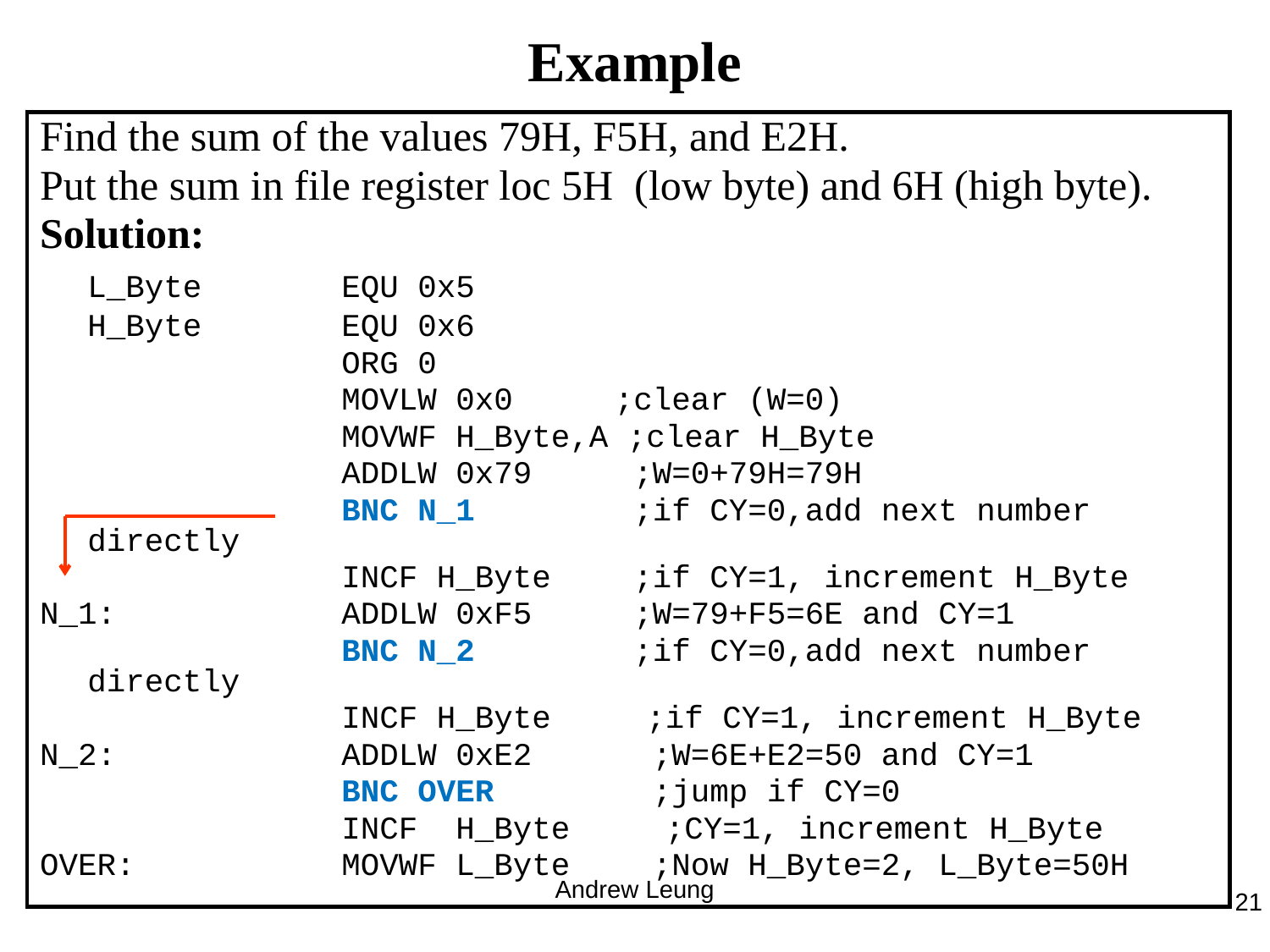

# Example
Find the sum of the values 79H, F5H, and E2H.
Put the sum in file register loc 5H  (low byte) and 6H (high byte).
Solution:
	L_Byte 	EQU 0x5
	H_Byte 	EQU 0x6
			ORG 0
			MOVLW 0x0   	 ;clear (W=0)
     		MOVWF H_Byte,A ;clear H_Byte
     		ADDLW 0x79	  ;W=0+79H=79H
     		BNC N_1      	  ;if CY=0,add next number directly
     		INCF H_Byte	  ;if CY=1, increment H_Byte
N_1: 		ADDLW 0xF5	  ;W=79+F5=6E and CY=1
     		BNC N_2      	  ;if CY=0,add next number directly
     		INCF H_Byte     ;if CY=1, increment H_Byte
N_2: 		ADDLW 0xE2  	   ;W=6E+E2=50 and CY=1
     		BNC OVER     	   ;jump if CY=0
     		INCF  H_Byte     ;CY=1, increment H_Byte
OVER:		MOVWF L_Byte	   ;Now H_Byte=2, L_Byte=50H
Andrew Leung
21